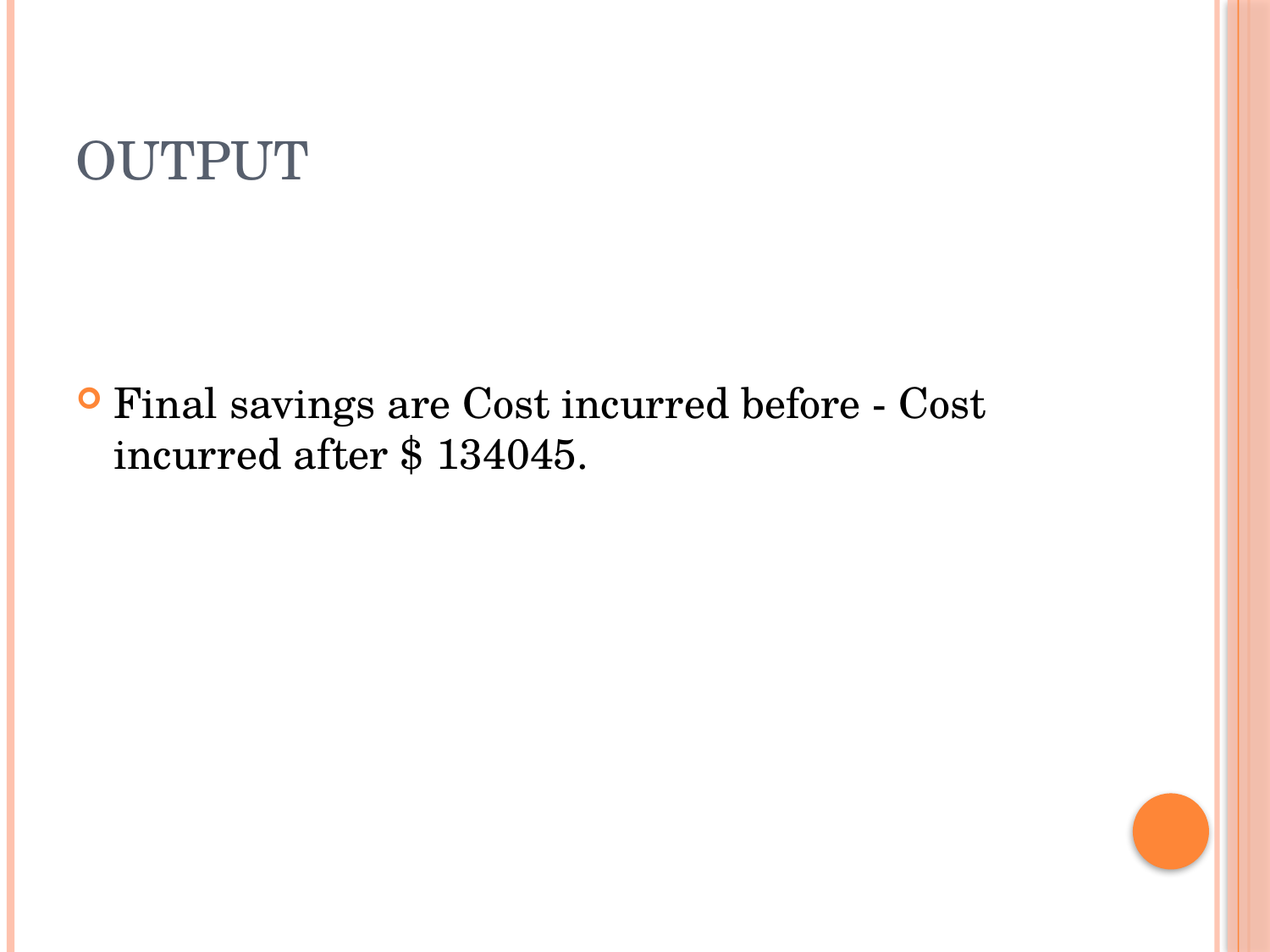

# output
Final savings are Cost incurred before - Cost incurred after $ 134045.